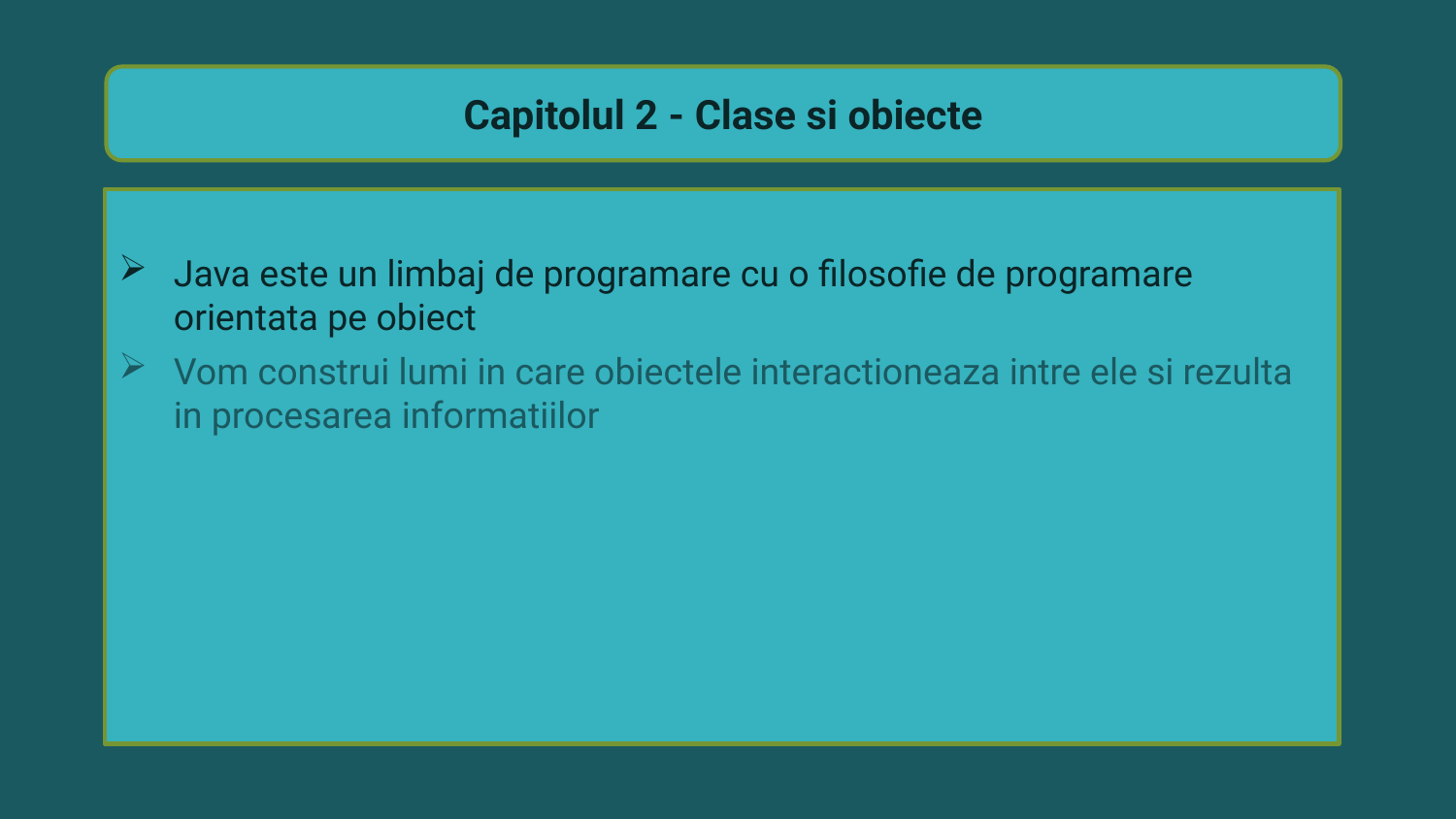

Capitolul 2 - Clase si obiecte

Java este un limbaj de programare cu o filosofie de programare orientata pe obiect
Vom construi lumi in care obiectele interactioneaza intre ele si rezulta in procesarea informatiilor